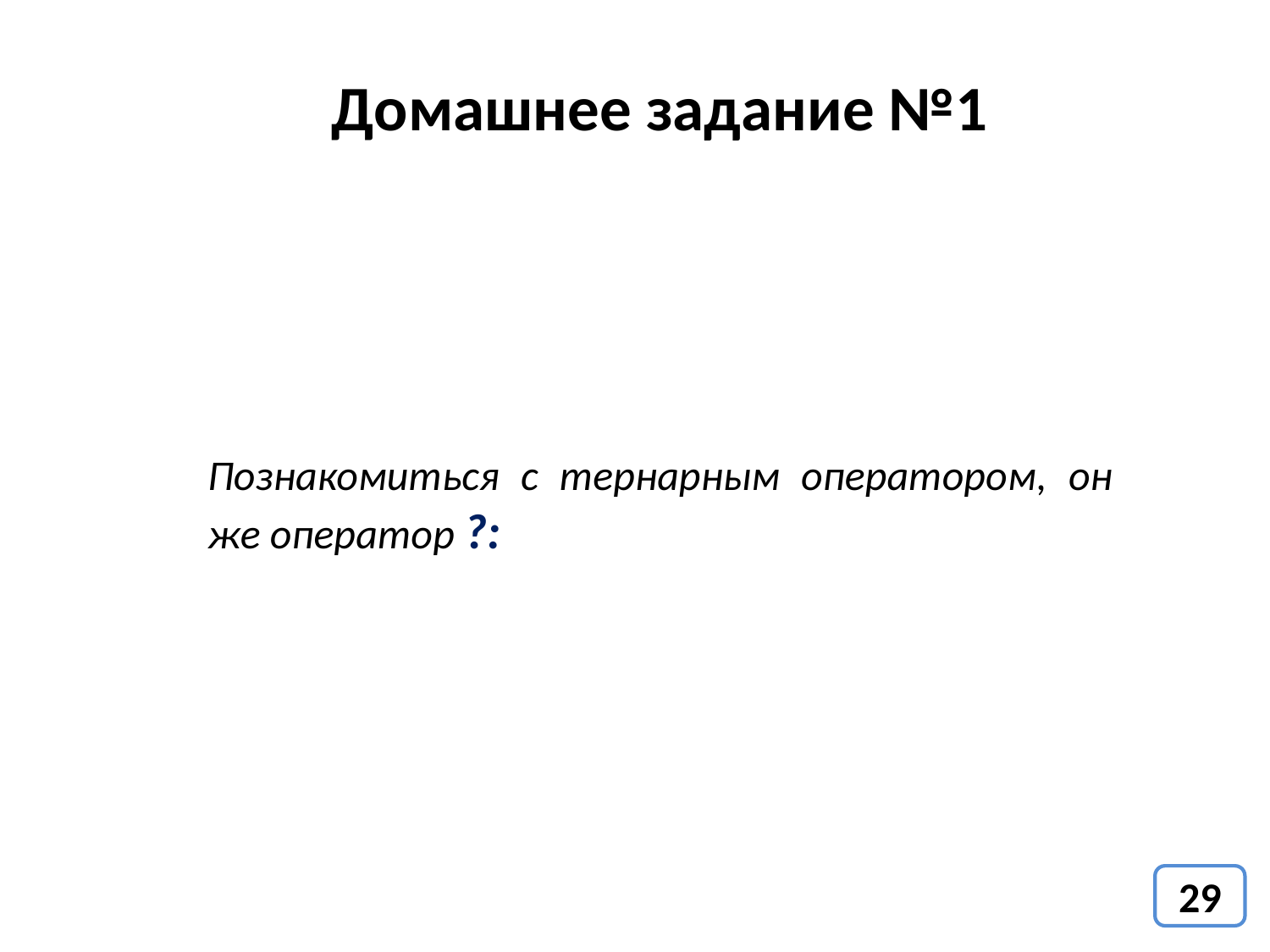

Домашнее задание №1
Познакомиться с тернарным оператором, он же оператор ?:
29